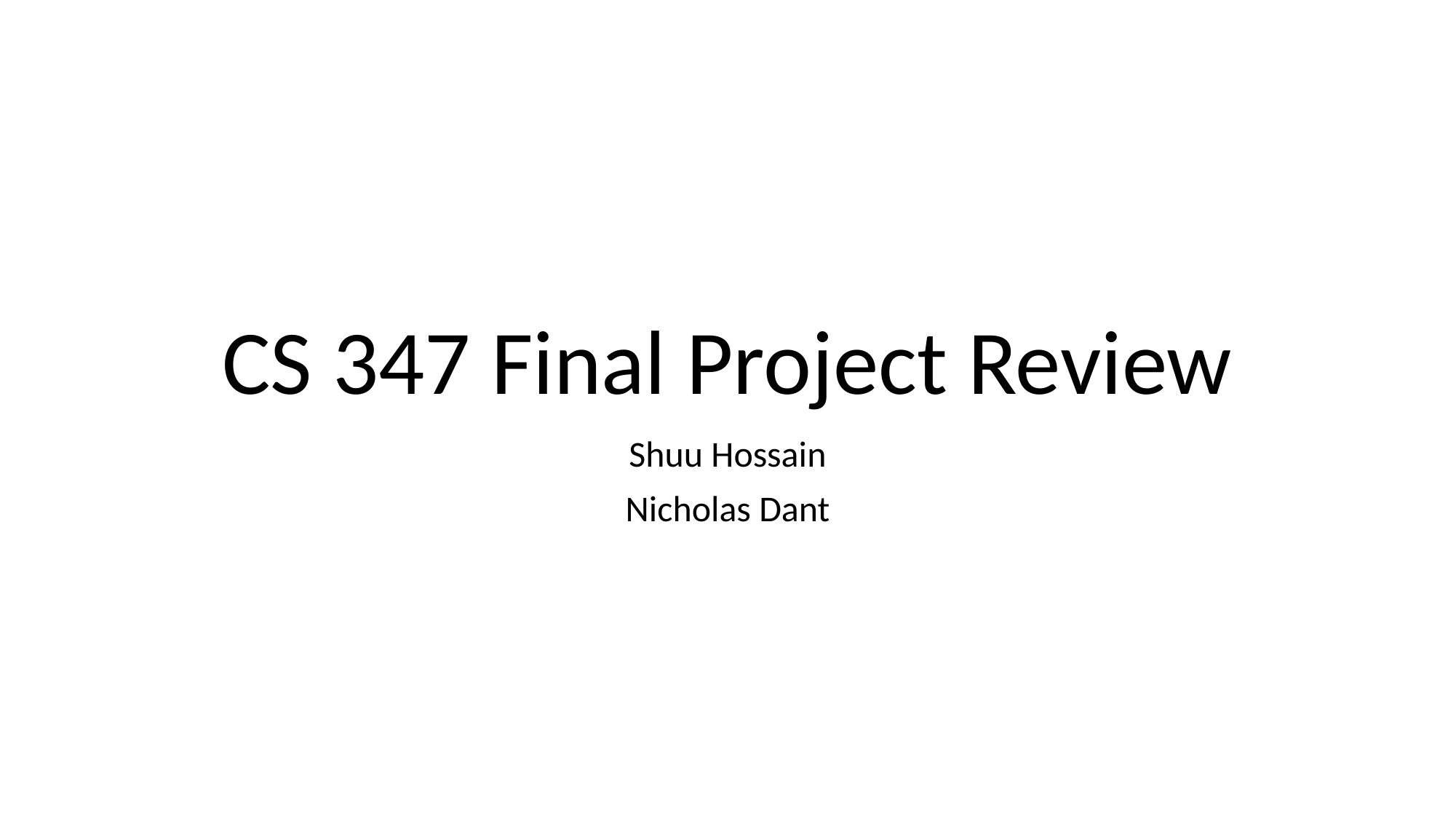

# CS 347 Final Project Review
Shuu Hossain
Nicholas Dant